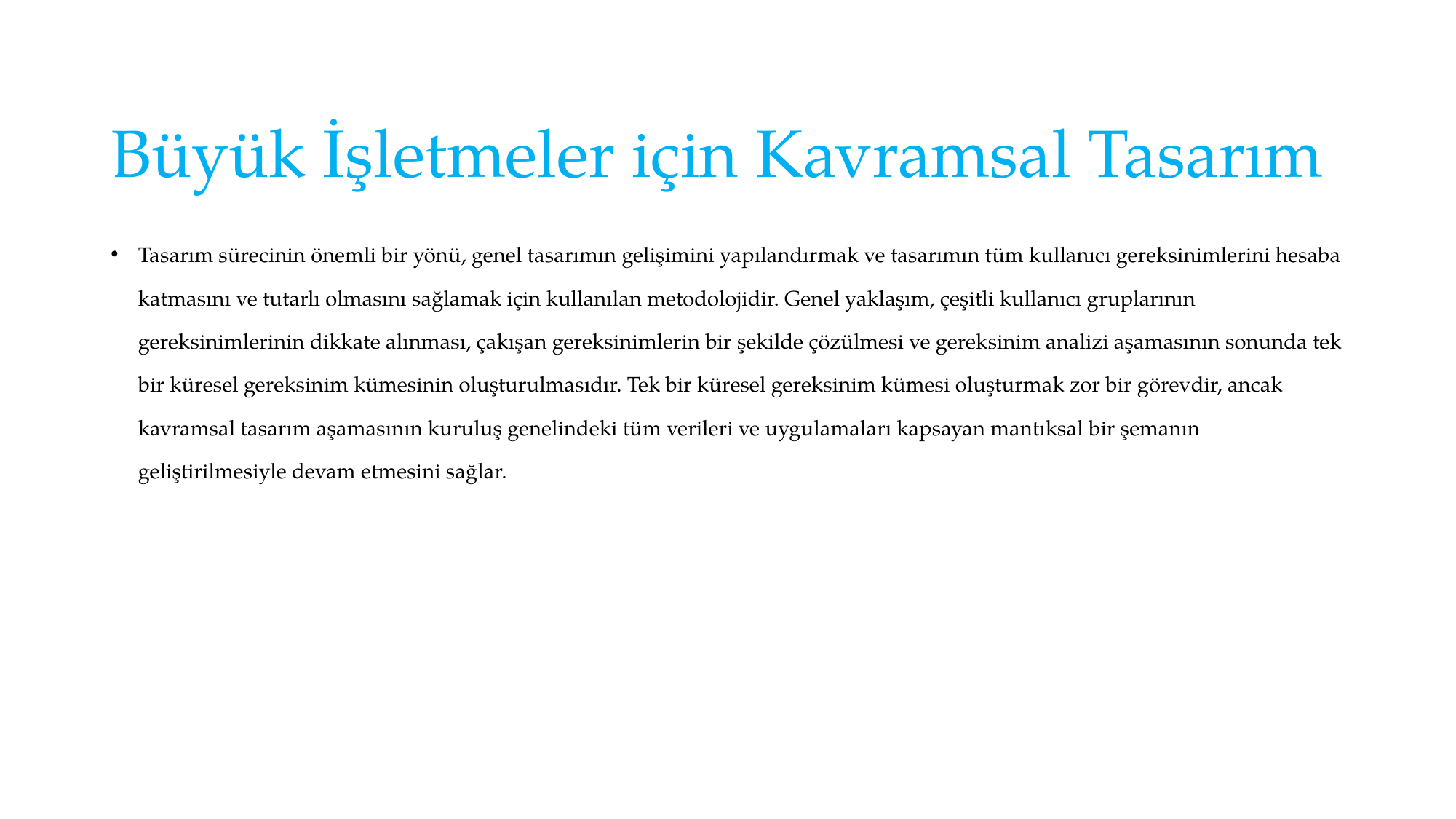

# Büyük İşletmeler için Kavramsal Tasarım
Tasarım sürecinin önemli bir yönü, genel tasarımın gelişimini yapılandırmak ve tasarımın tüm kullanıcı gereksinimlerini hesaba katmasını ve tutarlı olmasını sağlamak için kullanılan metodolojidir. Genel yaklaşım, çeşitli kullanıcı gruplarının gereksinimlerinin dikkate alınması, çakışan gereksinimlerin bir şekilde çözülmesi ve gereksinim analizi aşamasının sonunda tek bir küresel gereksinim kümesinin oluşturulmasıdır. Tek bir küresel gereksinim kümesi oluşturmak zor bir görevdir, ancak kavramsal tasarım aşamasının kuruluş genelindeki tüm verileri ve uygulamaları kapsayan mantıksal bir şemanın geliştirilmesiyle devam etmesini sağlar.